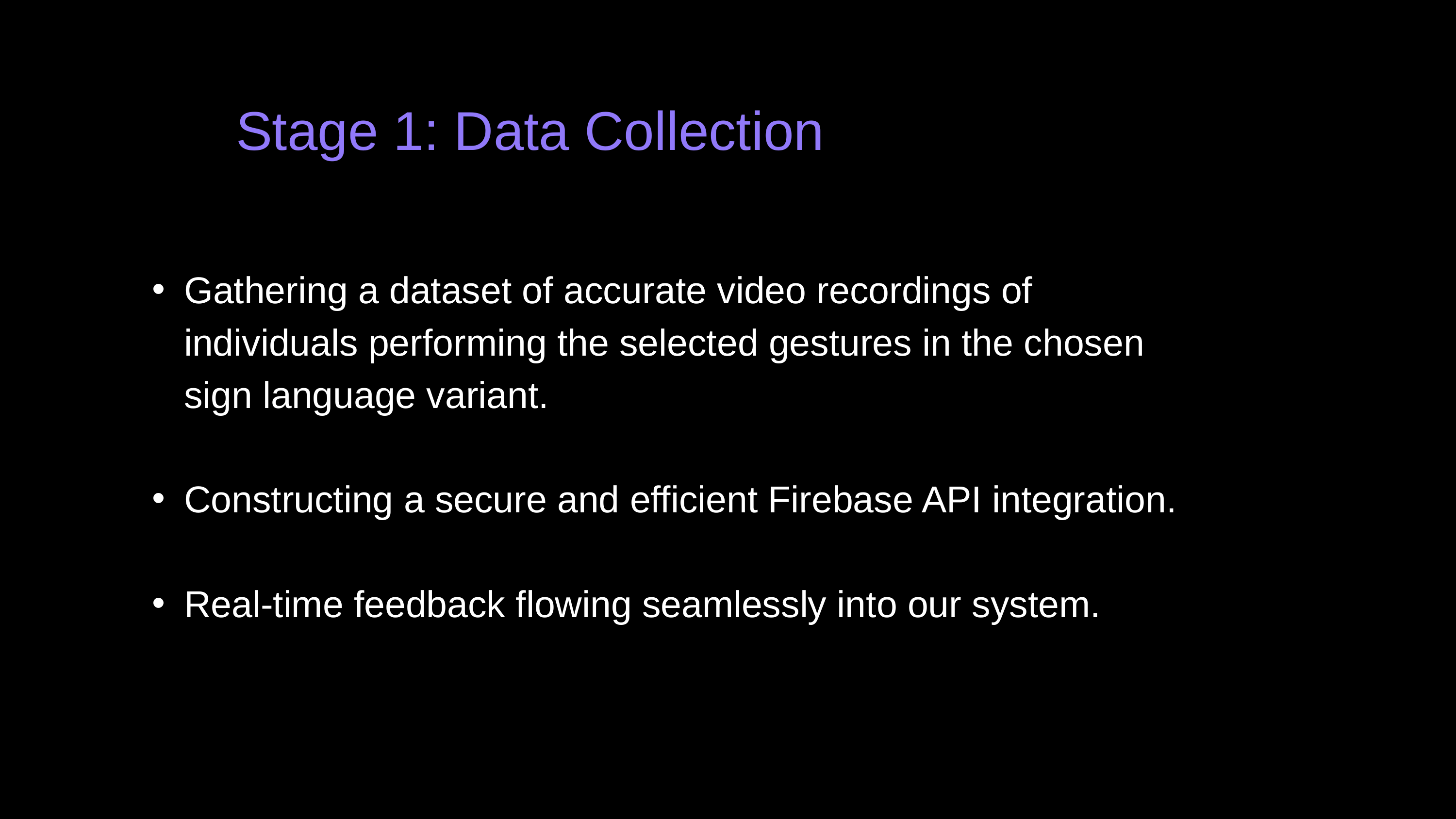

Stage 1: Data Collection

Gathering a dataset of accurate video recordings of individuals performing the selected gestures in the chosen sign language variant.

Constructing a secure and efficient Firebase API integration.

Real-time feedback flowing seamlessly into our system.